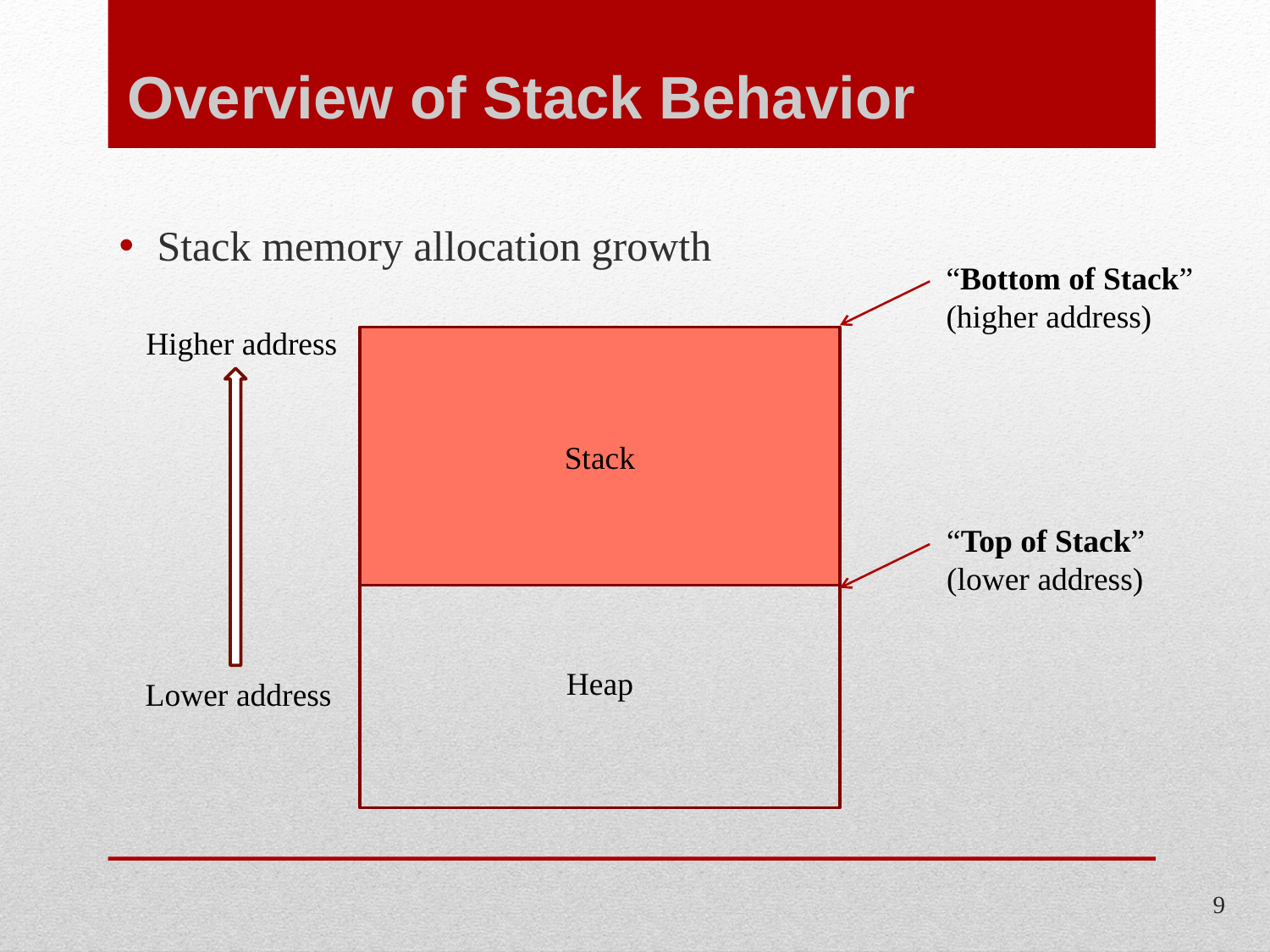

# Overview of Stack Behavior
Stack memory allocation growth

“Bottom of Stack”
(higher address)
Higher address
Stack

Heap

“Top of Stack”
(lower address)
Lower address
9